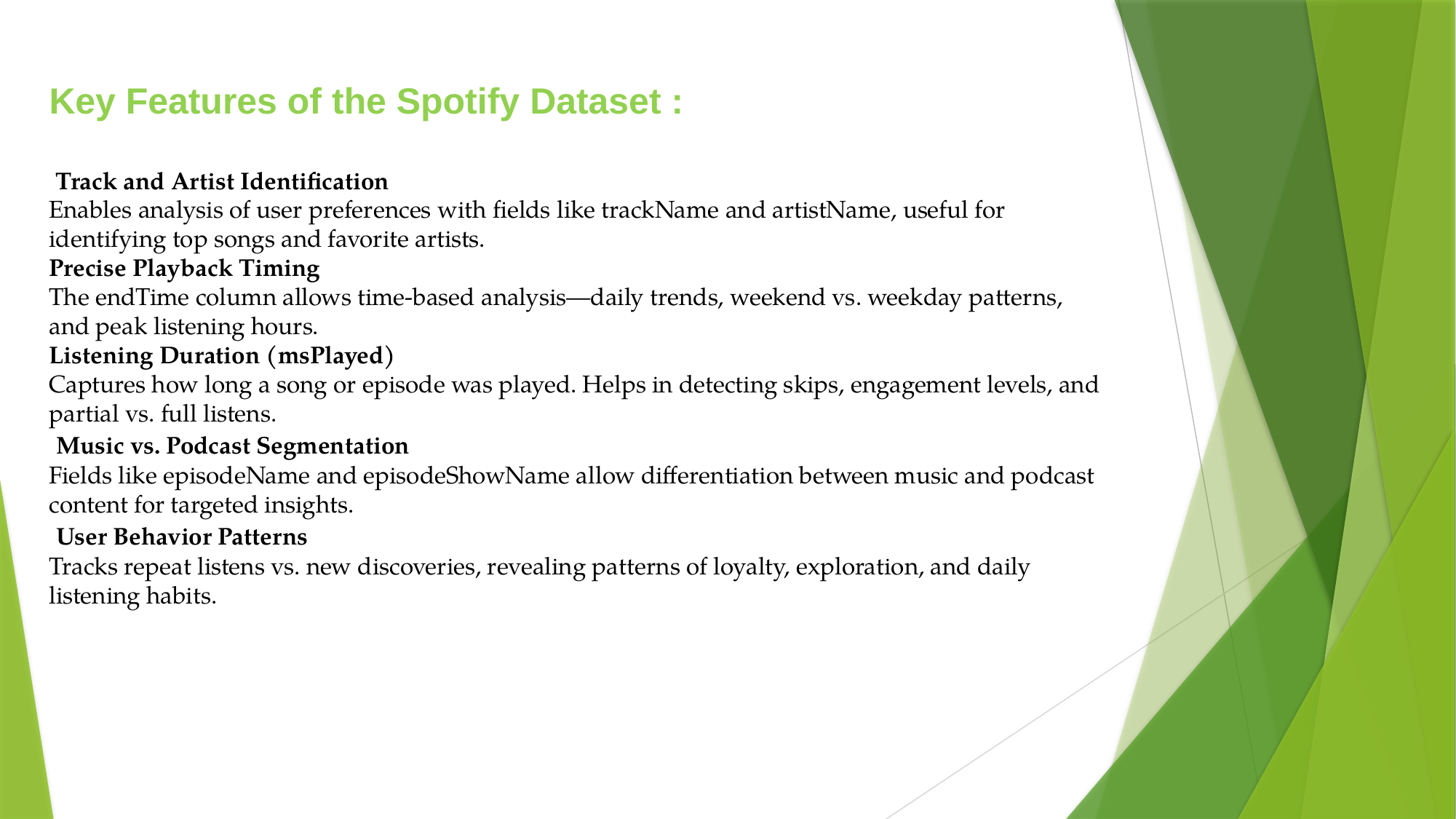

Key Features of the Spotify Dataset :

 Track and Artist Identification
Enables analysis of user preferences with fields like trackName and artistName, useful for identifying top songs and favorite artists.
Precise Playback Timing
The endTime column allows time-based analysis—daily trends, weekend vs. weekday patterns, and peak listening hours.
Listening Duration (msPlayed)
Captures how long a song or episode was played. Helps in detecting skips, engagement levels, and partial vs. full listens.
 Music vs. Podcast Segmentation
Fields like episodeName and episodeShowName allow differentiation between music and podcast content for targeted insights.
 User Behavior Patterns
Tracks repeat listens vs. new discoveries, revealing patterns of loyalty, exploration, and daily listening habits.